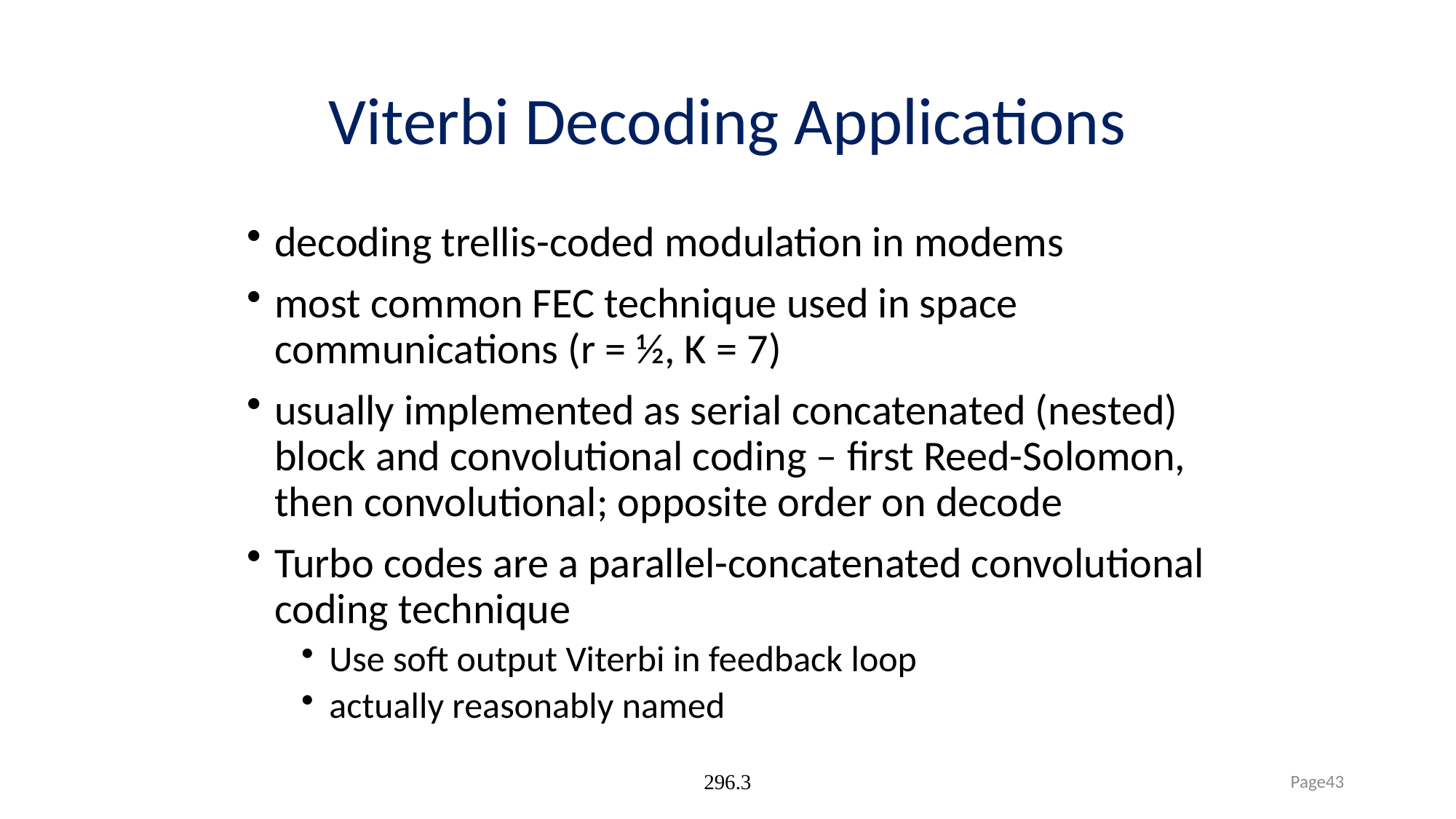

# Viterbi Decoding Applications
decoding trellis-coded modulation in modems
most common FEC technique used in space communications (r = ½, K = 7)
usually implemented as serial concatenated (nested) block and convolutional coding – first Reed-Solomon, then convolutional; opposite order on decode
Turbo codes are a parallel-concatenated convolutional coding technique
Use soft output Viterbi in feedback loop
actually reasonably named
296.3
Page43